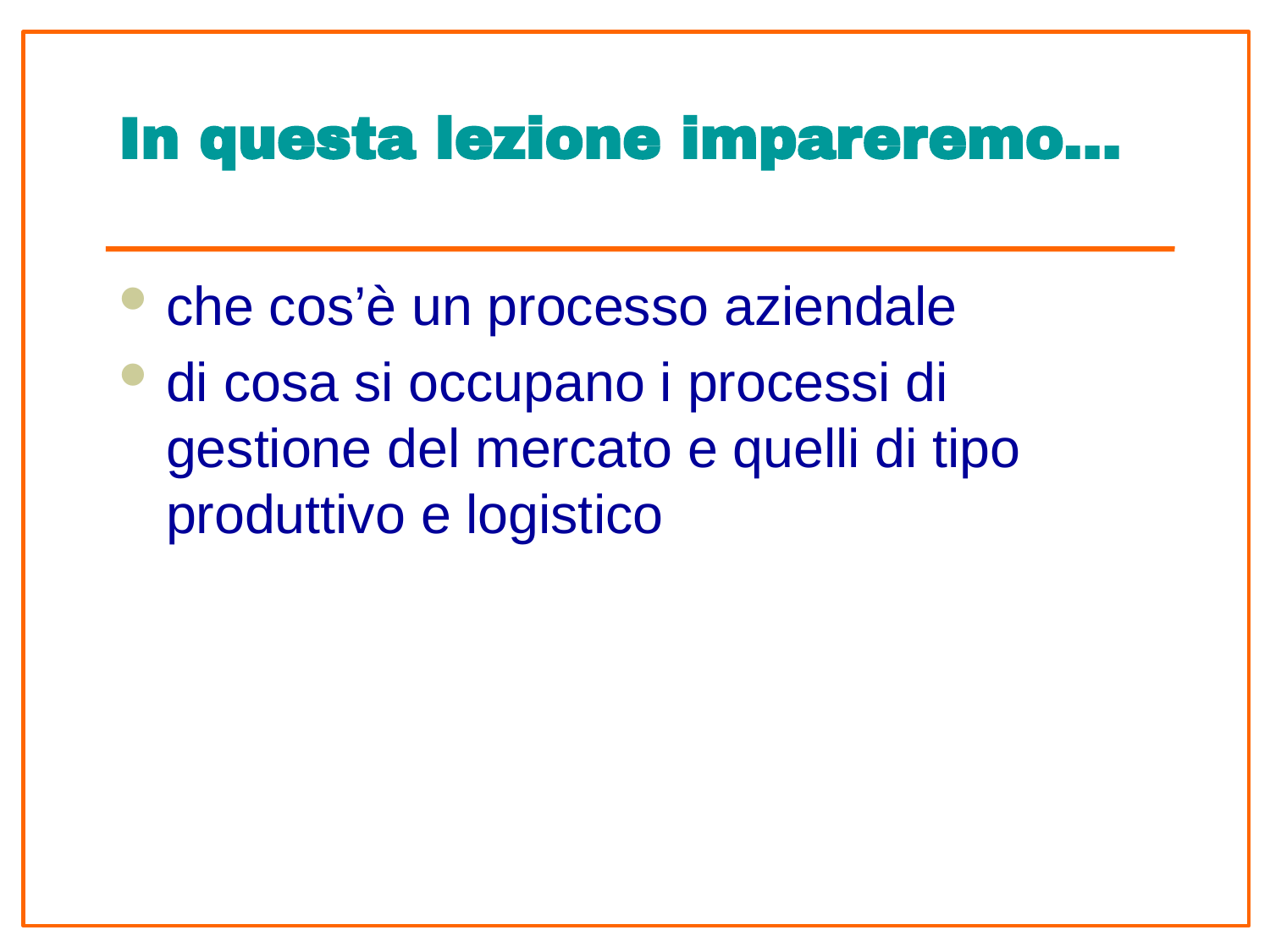

# In questa lezione impareremo...
che cos’è un processo aziendale
di cosa si occupano i processi di gestione del mercato e quelli di tipo produttivo e logistico